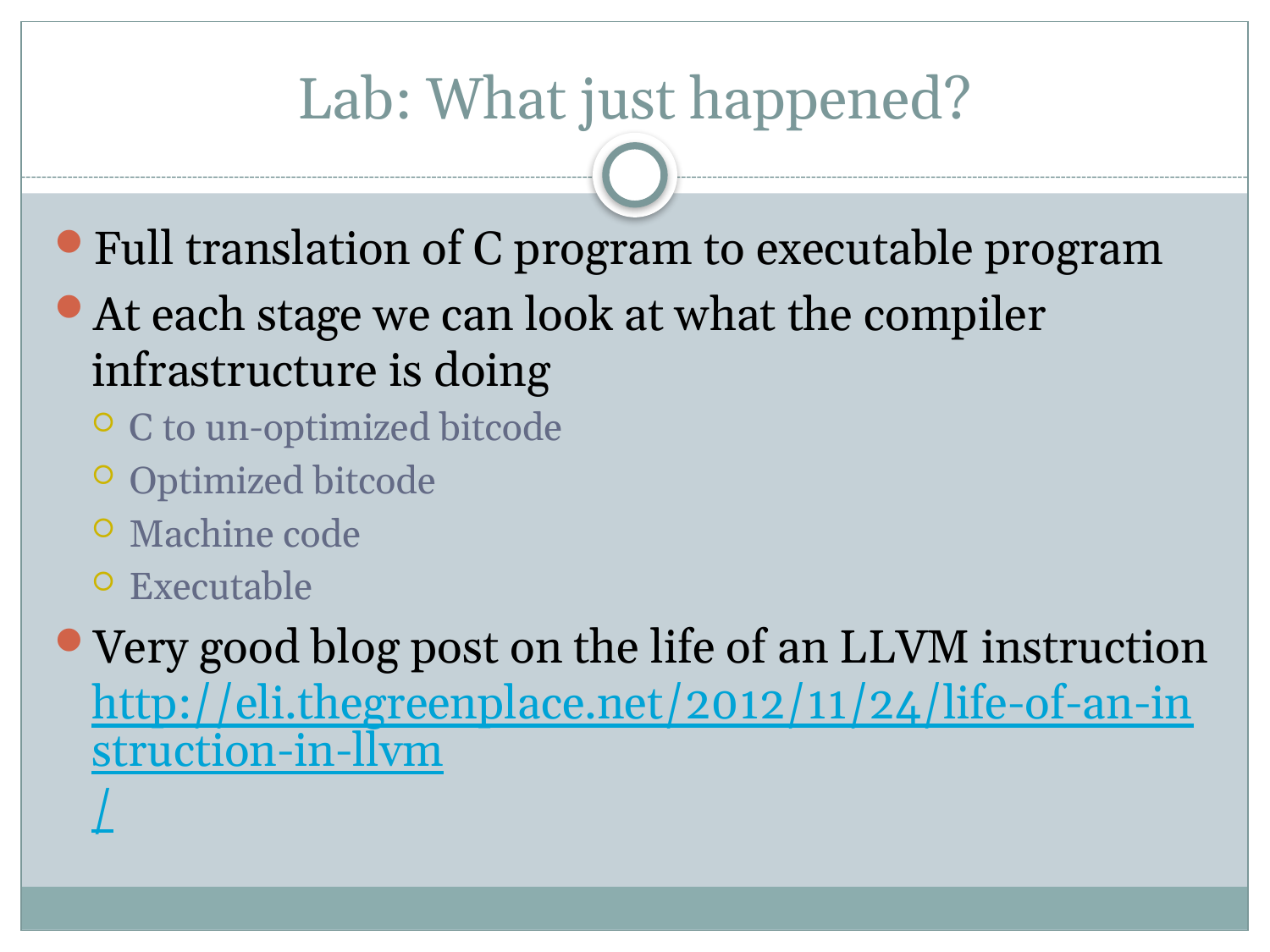

# Lab: What just happened?
Full translation of C program to executable program
At each stage we can look at what the compiler infrastructure is doing
C to un-optimized bitcode
Optimized bitcode
Machine code
Executable
Very good blog post on the life of an LLVM instruction http://eli.thegreenplace.net/2012/11/24/life-of-an-instruction-in-llvm/